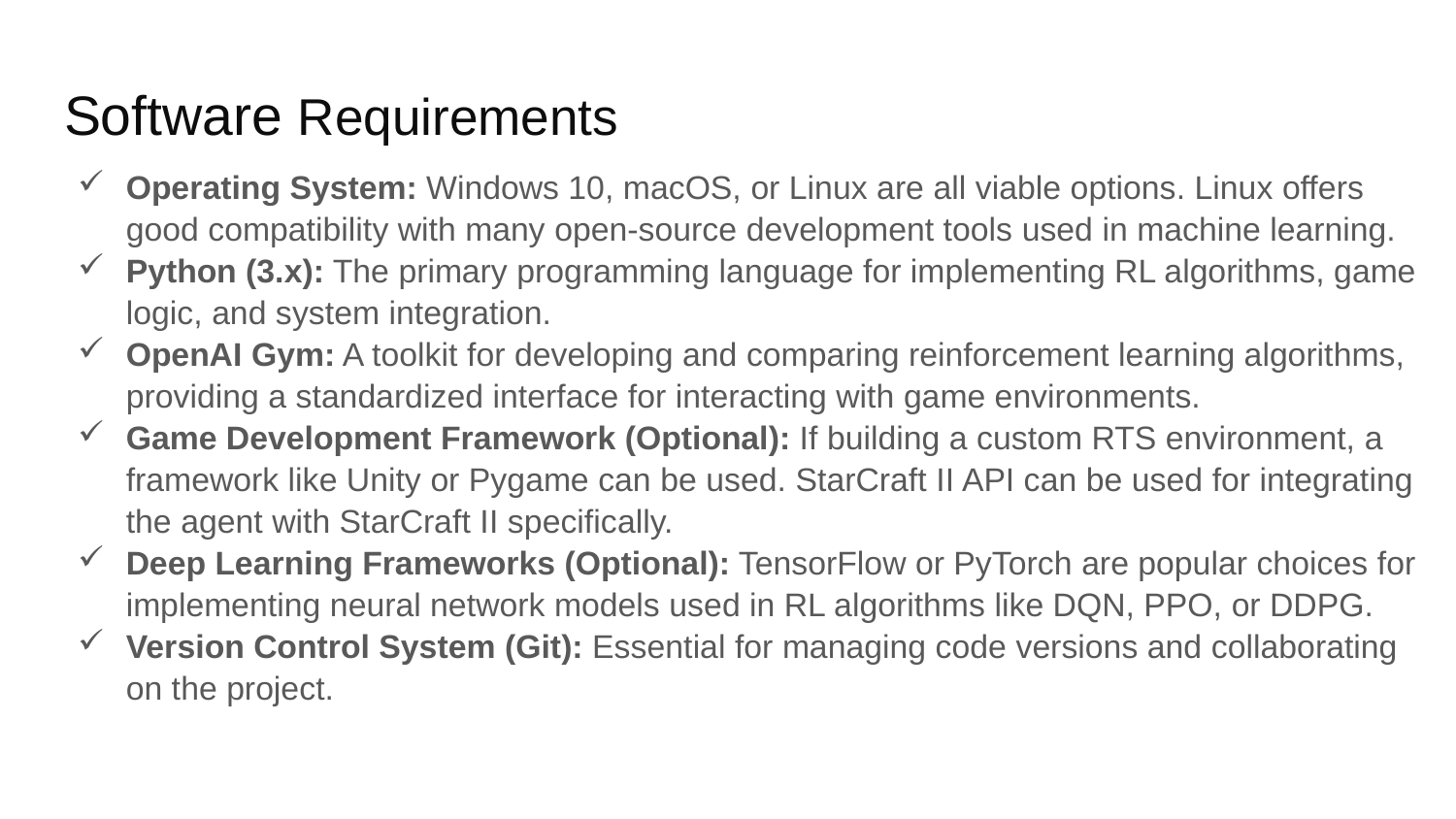

# Software Requirements
Operating System: Windows 10, macOS, or Linux are all viable options. Linux offers good compatibility with many open-source development tools used in machine learning.
Python (3.x): The primary programming language for implementing RL algorithms, game logic, and system integration.
OpenAI Gym: A toolkit for developing and comparing reinforcement learning algorithms, providing a standardized interface for interacting with game environments.
Game Development Framework (Optional): If building a custom RTS environment, a framework like Unity or Pygame can be used. StarCraft II API can be used for integrating the agent with StarCraft II specifically.
Deep Learning Frameworks (Optional): TensorFlow or PyTorch are popular choices for implementing neural network models used in RL algorithms like DQN, PPO, or DDPG.
Version Control System (Git): Essential for managing code versions and collaborating on the project.